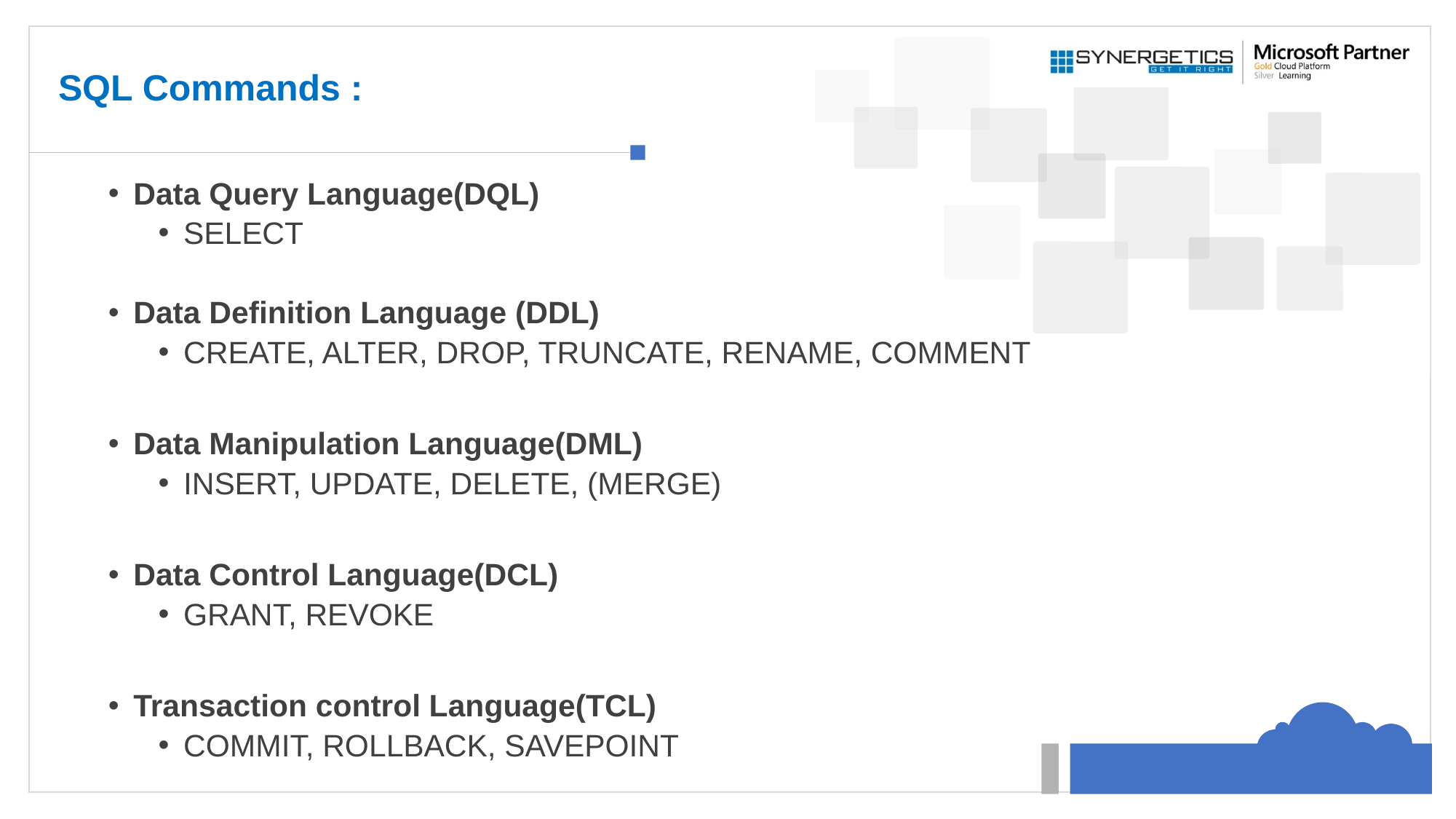

# SQL Commands :
Data Query Language(DQL)
SELECT

Data Definition Language (DDL)
CREATE, ALTER, DROP, TRUNCATE, RENAME, COMMENT

Data Manipulation Language(DML)
INSERT, UPDATE, DELETE, (MERGE)

Data Control Language(DCL)
GRANT, REVOKE

Transaction control Language(TCL)
COMMIT, ROLLBACK, SAVEPOINT